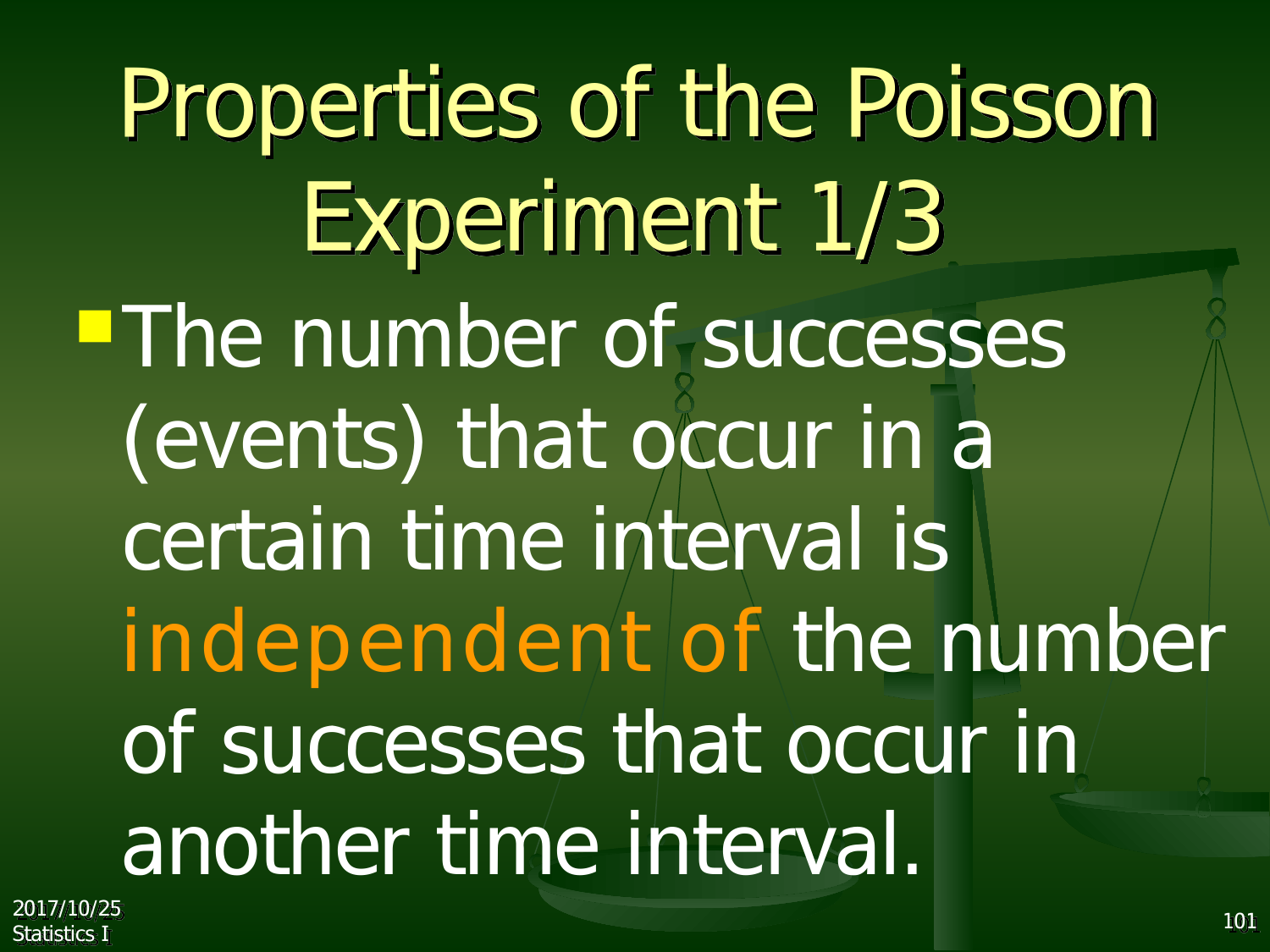

# Properties of the Poisson Experiment 1/3
The number of successes (events) that occur in a certain time interval is independent of the number of successes that occur in another time interval.
2017/10/25
Statistics I
101